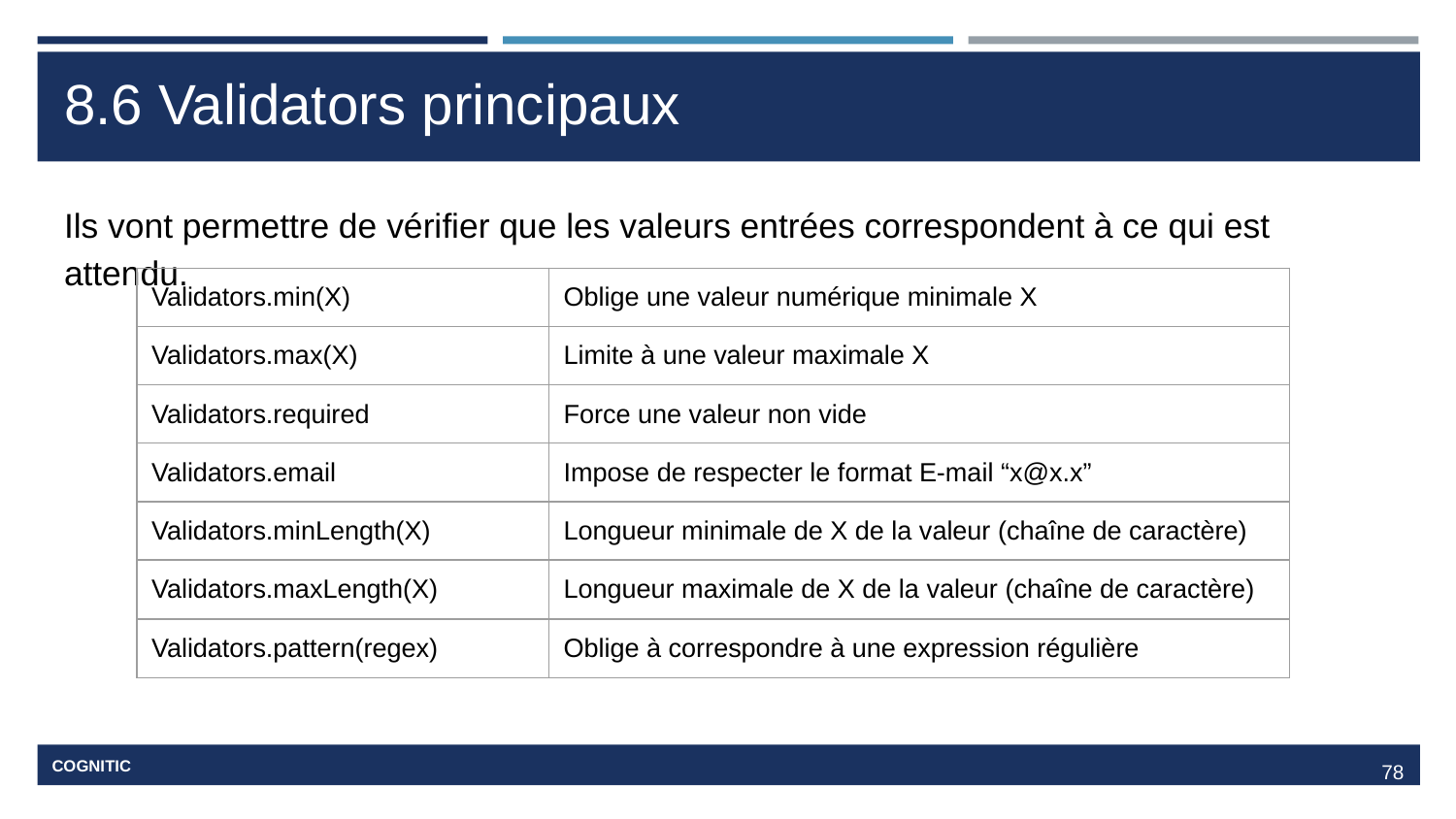

# 8.6 Validators principaux
Ils vont permettre de vérifier que les valeurs entrées correspondent à ce qui est attendu.
| Validators.min(X) | Oblige une valeur numérique minimale X |
| --- | --- |
| Validators.max(X) | Limite à une valeur maximale X |
| Validators.required | Force une valeur non vide |
| Validators.email | Impose de respecter le format E-mail “x@x.x” |
| Validators.minLength(X) | Longueur minimale de X de la valeur (chaîne de caractère) |
| Validators.maxLength(X) | Longueur maximale de X de la valeur (chaîne de caractère) |
| Validators.pattern(regex) | Oblige à correspondre à une expression régulière |
78